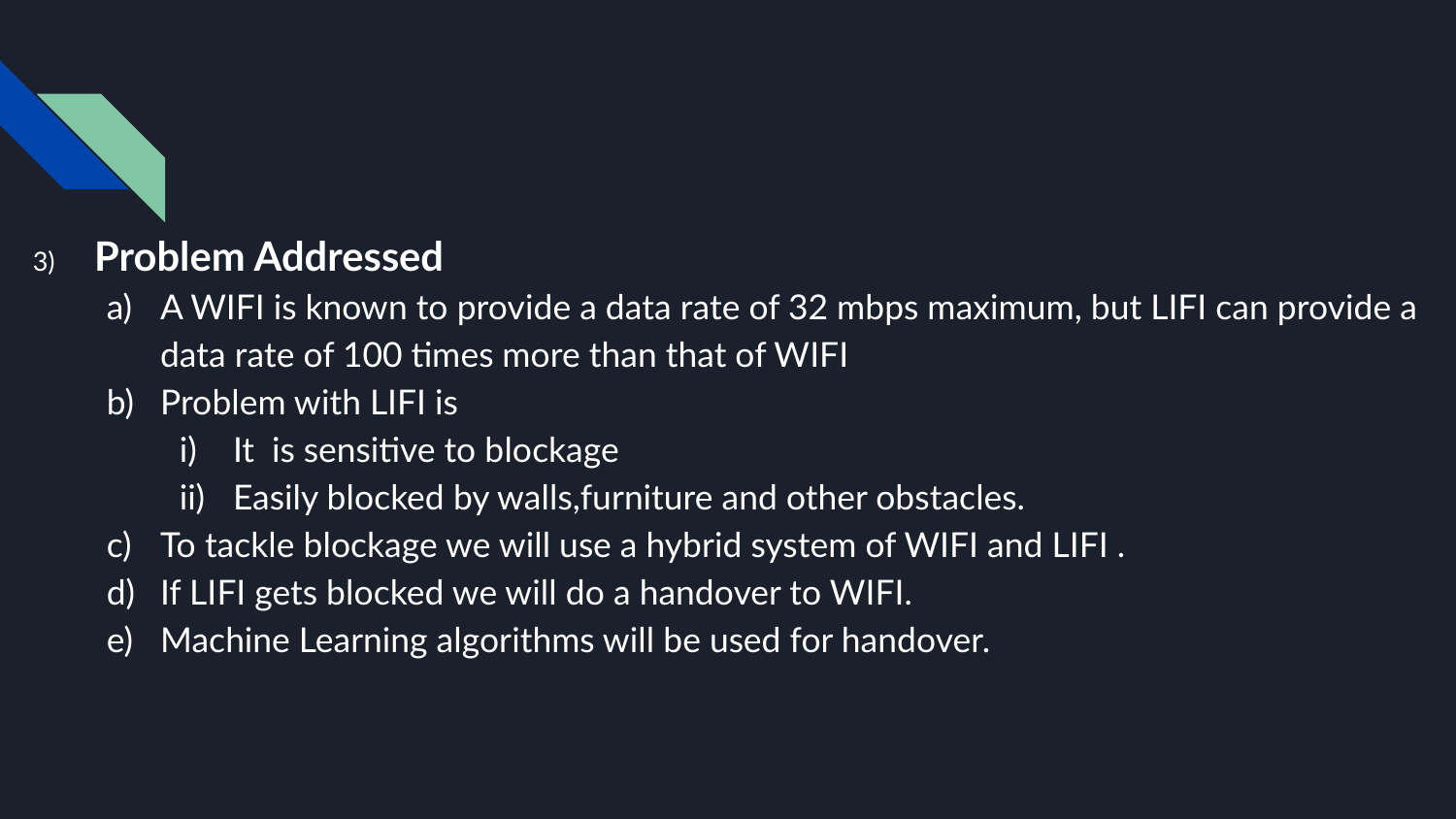

Problem Addressed
A WIFI is known to provide a data rate of 32 mbps maximum, but LIFI can provide a data rate of 100 times more than that of WIFI
Problem with LIFI is
It  is sensitive to blockage
Easily blocked by walls,furniture and other obstacles.
To tackle blockage we will use a hybrid system of WIFI and LIFI .
If LIFI gets blocked we will do a handover to WIFI.
Machine Learning algorithms will be used for handover.